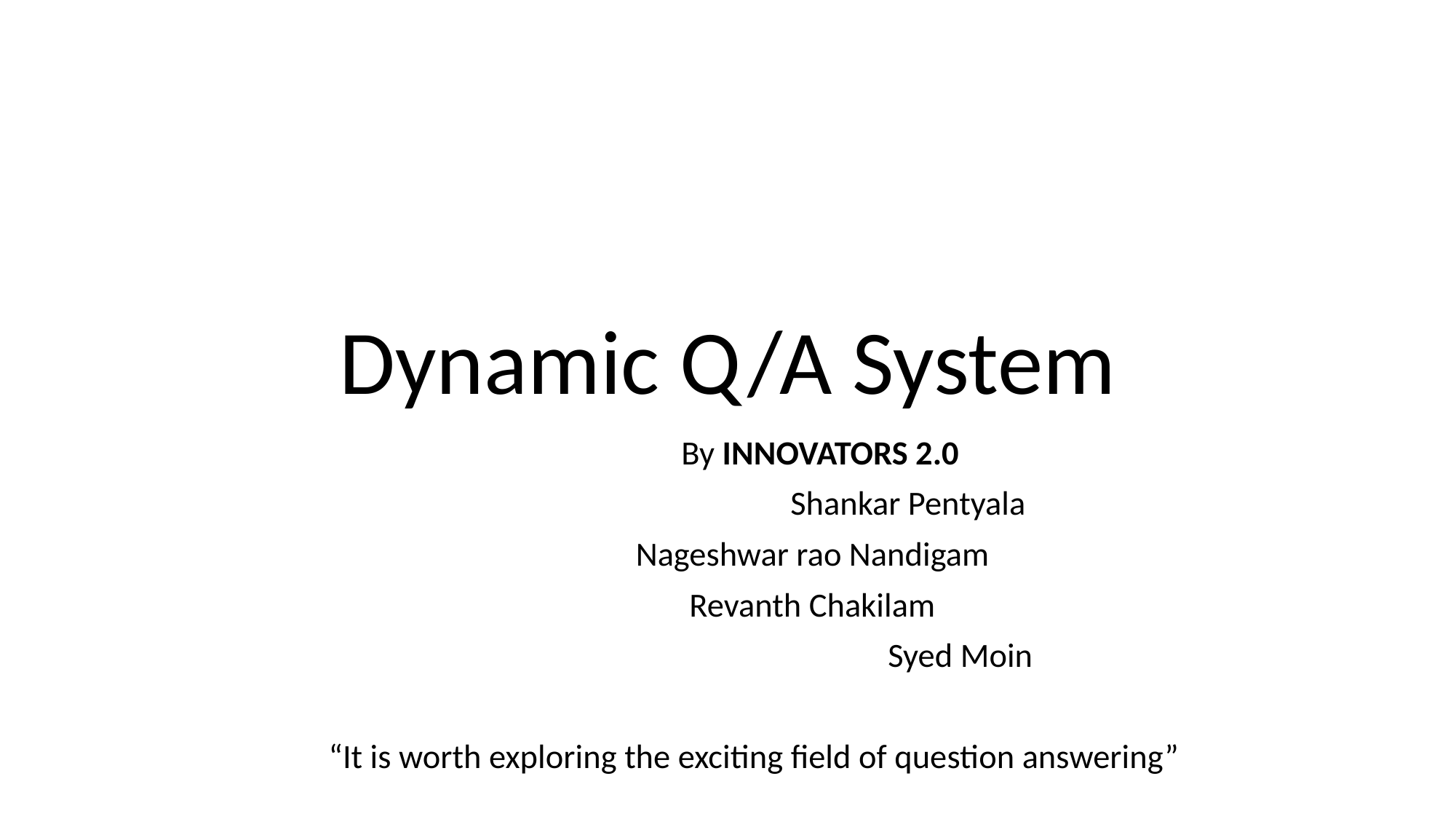

# Dynamic Q/A System
					    By INNOVATORS 2.0
			                           Shankar Pentyala
						  Nageshwar rao Nandigam
					  Revanth Chakilam
                                                        Syed Moin

“It is worth exploring the exciting field of question answering”